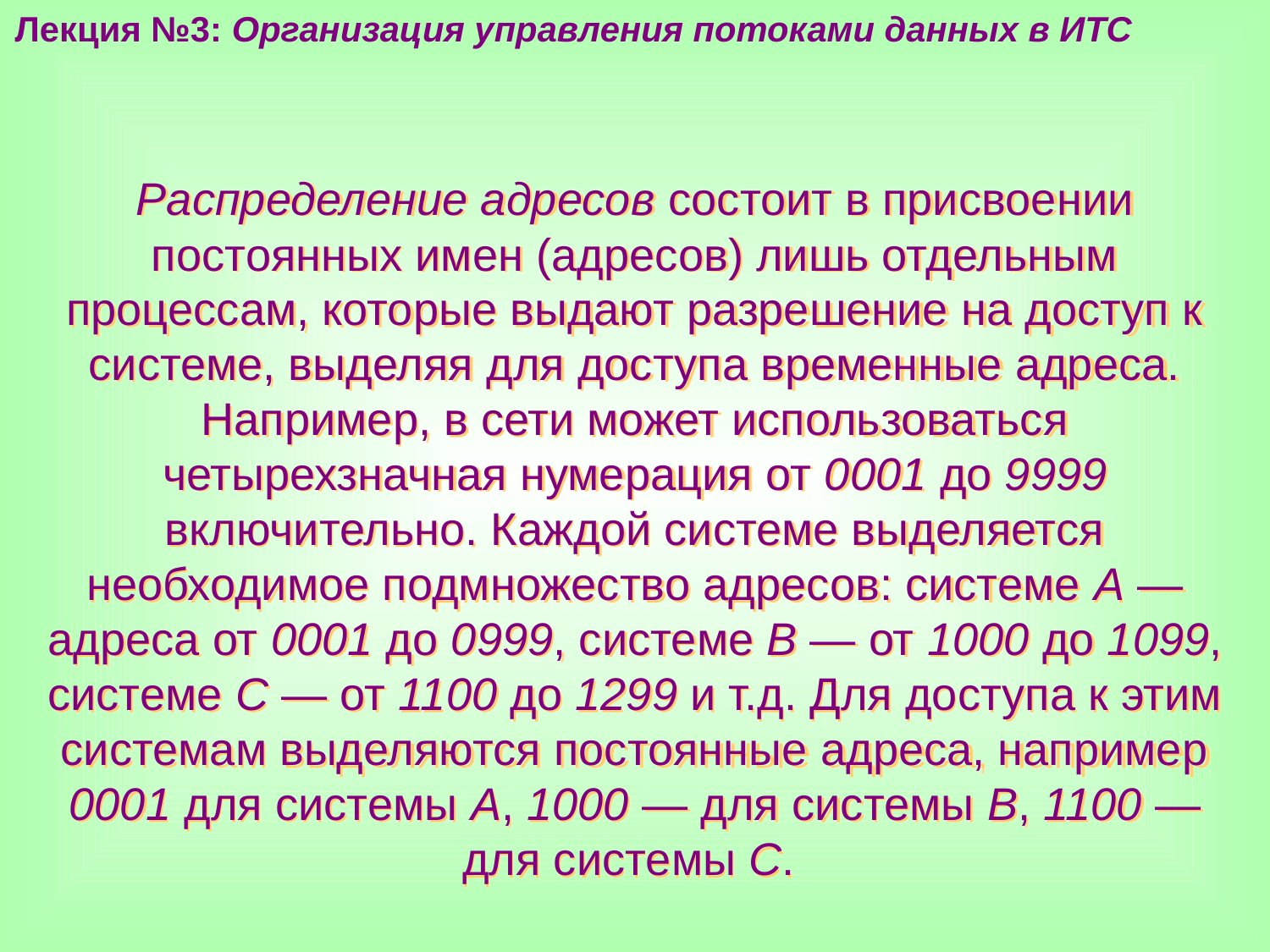

Лекция №3: Организация управления потоками данных в ИТС
Распределение адресов состоит в присвоении постоянных имен (адресов) лишь отдельным процессам, которые выдают разрешение на доступ к системе, выделяя для доступа временные адреса. Например, в сети может использоваться четырехзначная нумерация от 0001 до 9999 включительно. Каждой системе выделяется необходимое подмножество адресов: системе А — адреса от 0001 до 0999, системе В — от 1000 до 1099, системе С — от 1100 до 1299 и т.д. Для доступа к этим системам выделяются постоянные адреса, например 0001 для системы А, 1000 — для системы В, 1100 — для системы С.